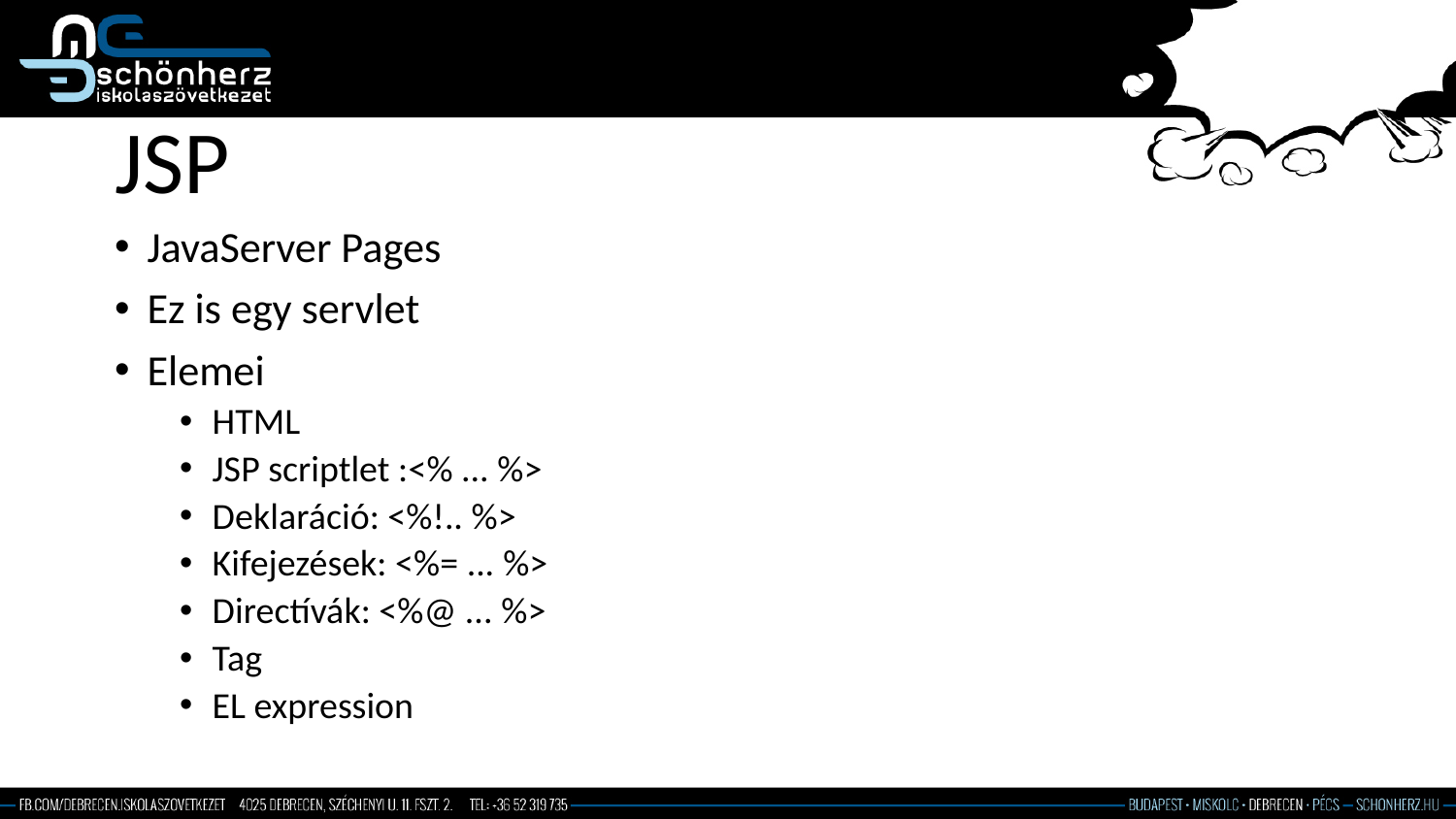

# JSP
JavaServer Pages
Ez is egy servlet
Elemei
HTML
JSP scriptlet :<% ... %>
Deklaráció: <%!.. %>
Kifejezések: <%= ... %>
Directívák: <%@ ... %>
Tag
EL expression